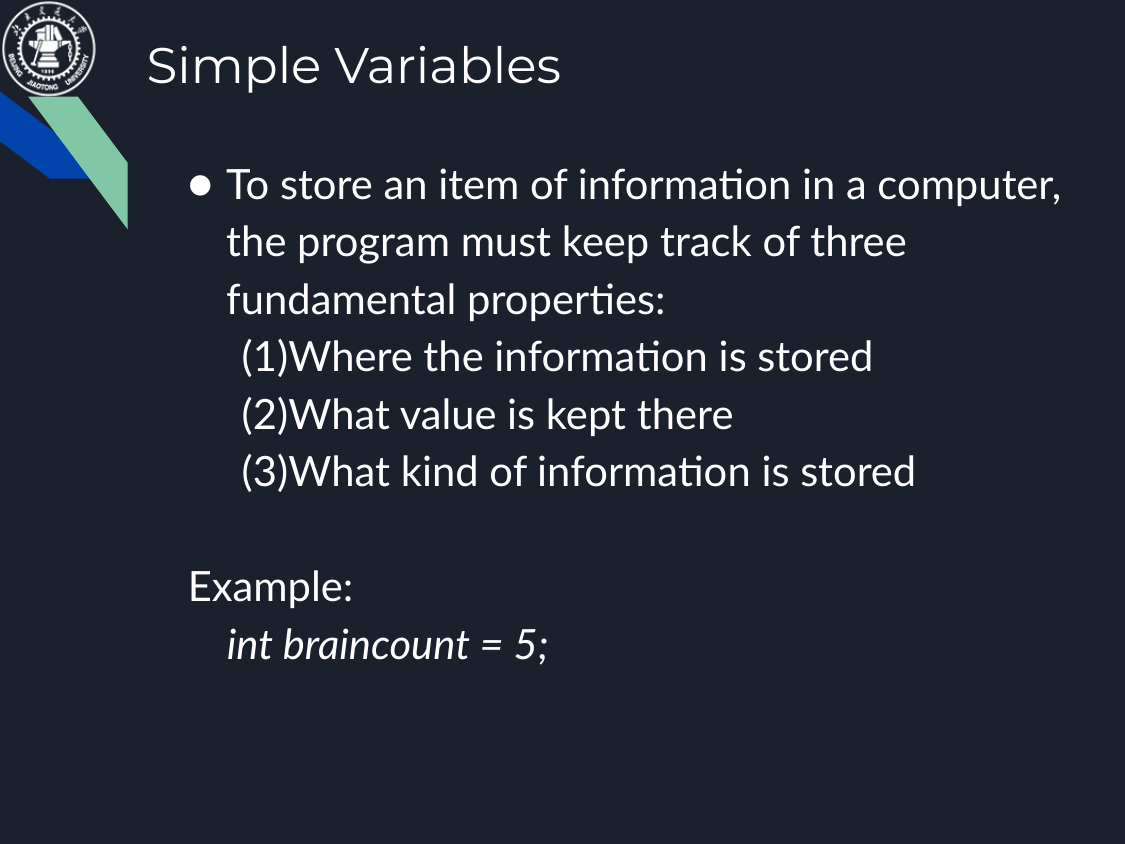

# Simple Variables
To store an item of information in a computer, the program must keep track of three fundamental properties:
     (1)Where the information is stored
     (2)What value is kept there
     (3)What kind of information is stored

Example:
    int braincount = 5;